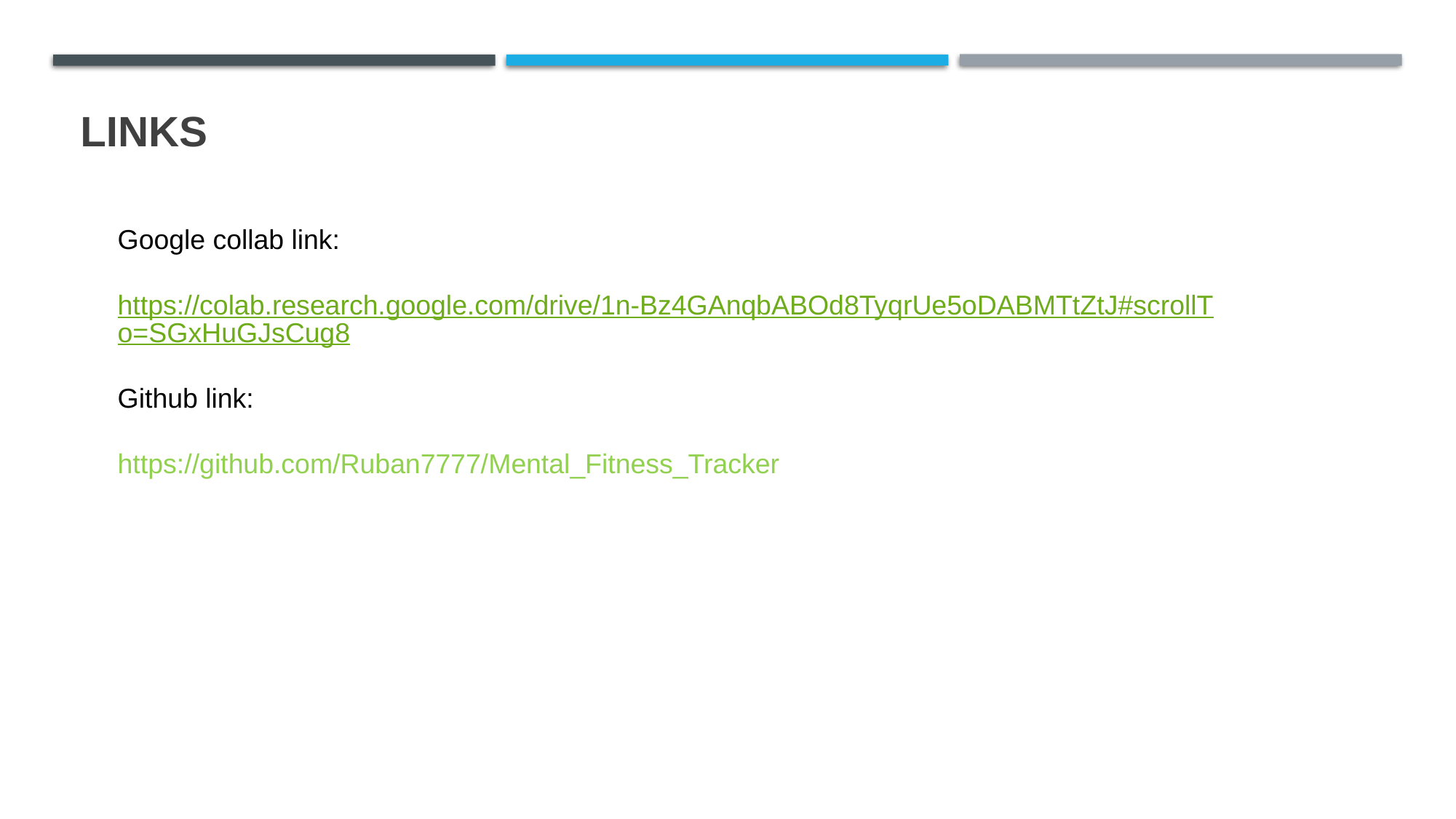

# links
Google collab link:

https://colab.research.google.com/drive/1n-Bz4GAnqbABOd8TyqrUe5oDABMTtZtJ#scrollTo=SGxHuGJsCug8

Github link:

https://github.com/Ruban7777/Mental_Fitness_Tracker